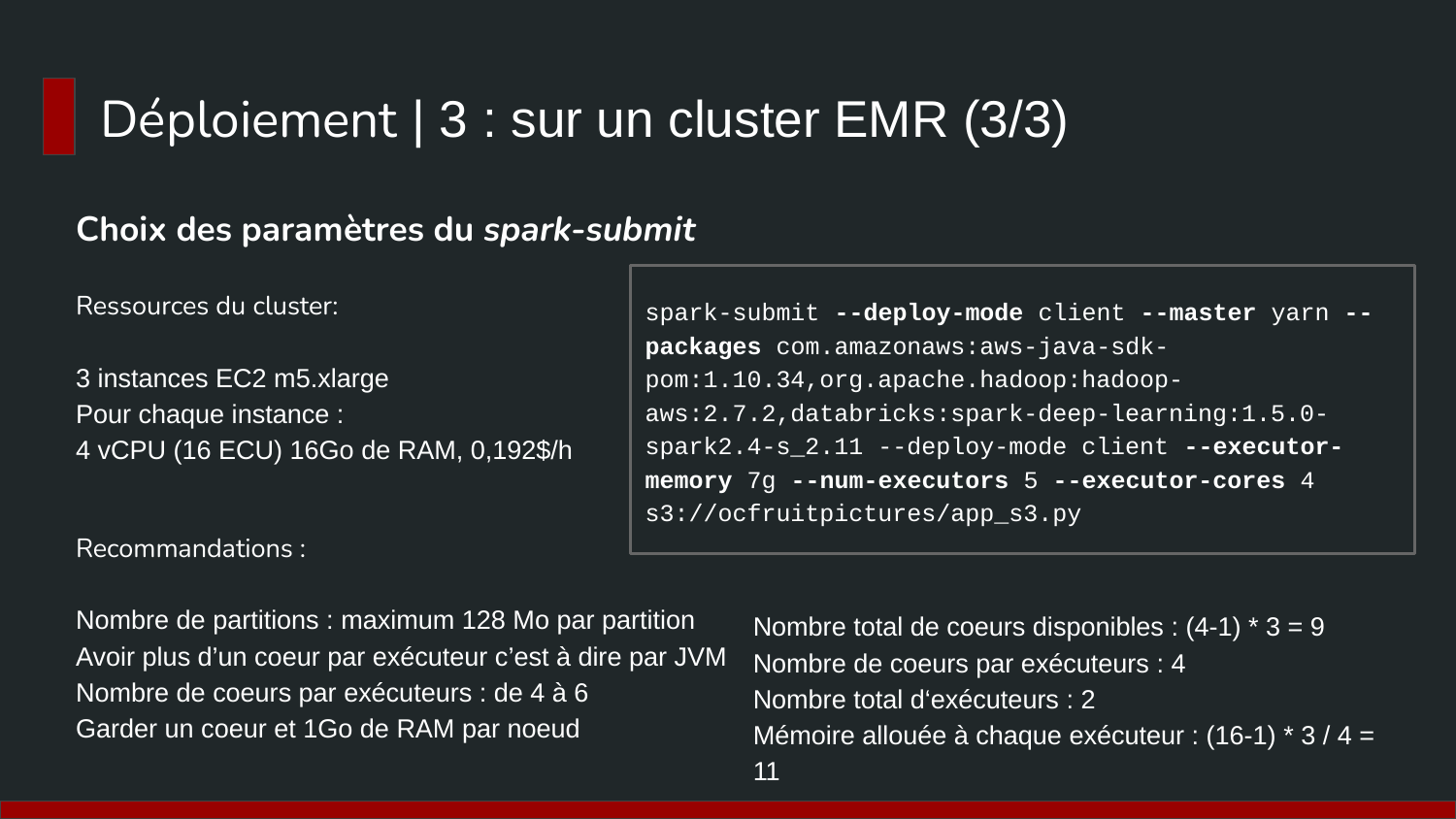

# Déploiement | 3 : sur un cluster EMR (3/3)

Granularité maximale : les exécuteurs les plus petits possibles (le plus grand nombre possible)
Nombre de coeurs par exécuteur (--executor-cores) -> 1 coeur par exécuteur
Nombre d’exécuteur (--num-executors) -> 96 executors ?
Mémoire allouée à chaque exécuteur (--executor-memory) -> 64/16 = 4Go par exécuteur
-> Non car ainsi on n’utilise qu’une seule JVM par tâche
Choix des paramètres du spark-submit

Ressources du cluster:

3 instances EC2 m5.xlarge
Pour chaque instance :
4 vCPU (16 ECU) 16Go de RAM, 0,192$/h

Recommandations :

Nombre de partitions : maximum 128 Mo par partition
Avoir plus d’un coeur par exécuteur c’est à dire par JVM
Nombre de coeurs par exécuteurs : de 4 à 6
Garder un coeur et 1Go de RAM par noeud
spark-submit --deploy-mode client --master yarn --packages com.amazonaws:aws-java-sdk-pom:1.10.34,org.apache.hadoop:hadoop-aws:2.7.2,databricks:spark-deep-learning:1.5.0-spark2.4-s_2.11 --deploy-mode client --executor-memory 7g --num-executors 5 --executor-cores 4 s3://ocfruitpictures/app_s3.py
Nombre total de coeurs disponibles : (4-1) * 3 = 9
Nombre de coeurs par exécuteurs : 4
Nombre total d‘exécuteurs : 2
Mémoire allouée à chaque exécuteur : (16-1) * 3 / 4 = 11